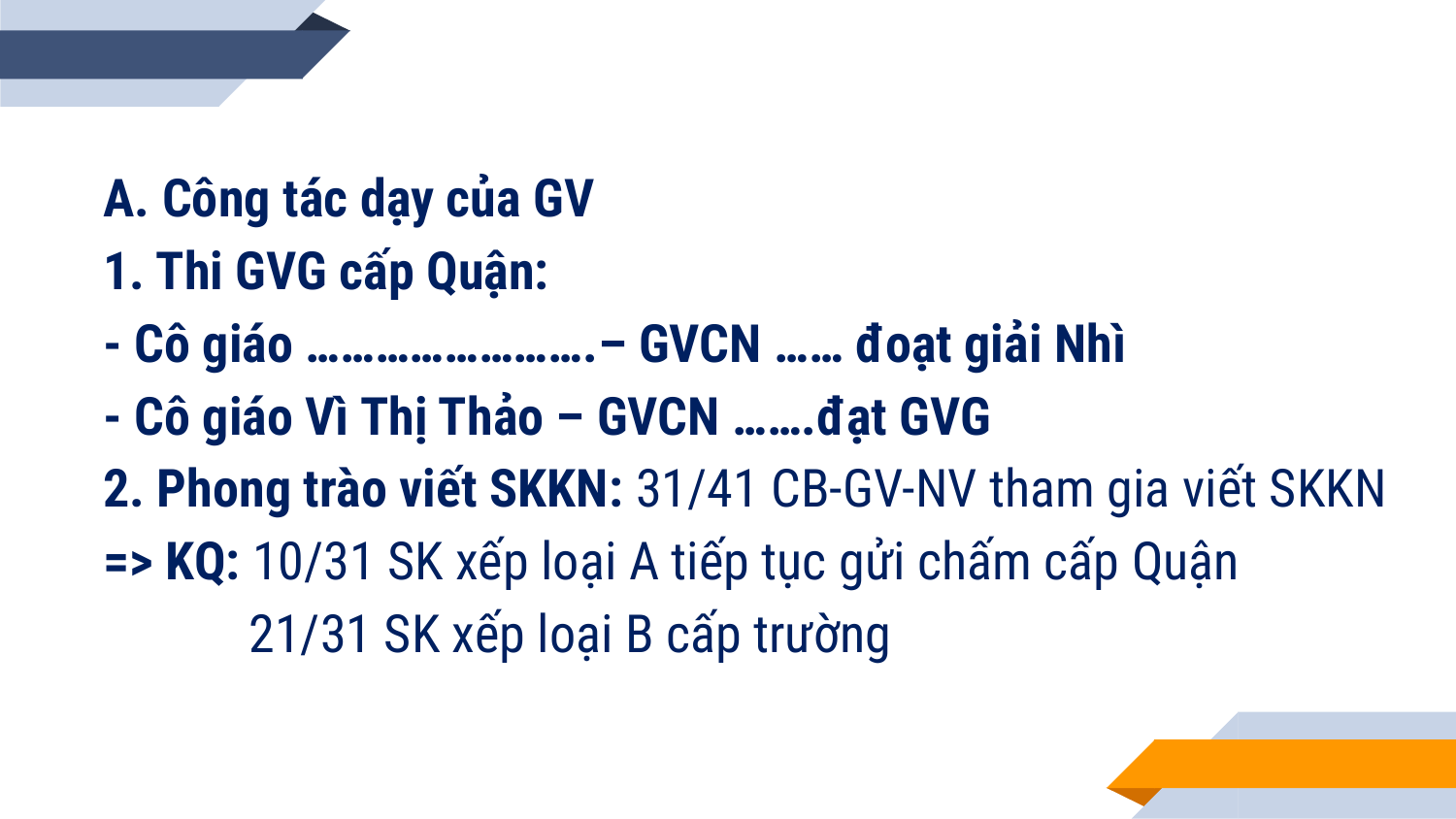

A. Công tác dạy của GV
1. Thi GVG cấp Quận:
- Cô giáo …………………….– GVCN …… đoạt giải Nhì
- Cô giáo Vì Thị Thảo – GVCN …….đạt GVG
2. Phong trào viết SKKN: 31/41 CB-GV-NV tham gia viết SKKN
=> KQ: 10/31 SK xếp loại A tiếp tục gửi chấm cấp Quận
            21/31 SK xếp loại B cấp trường